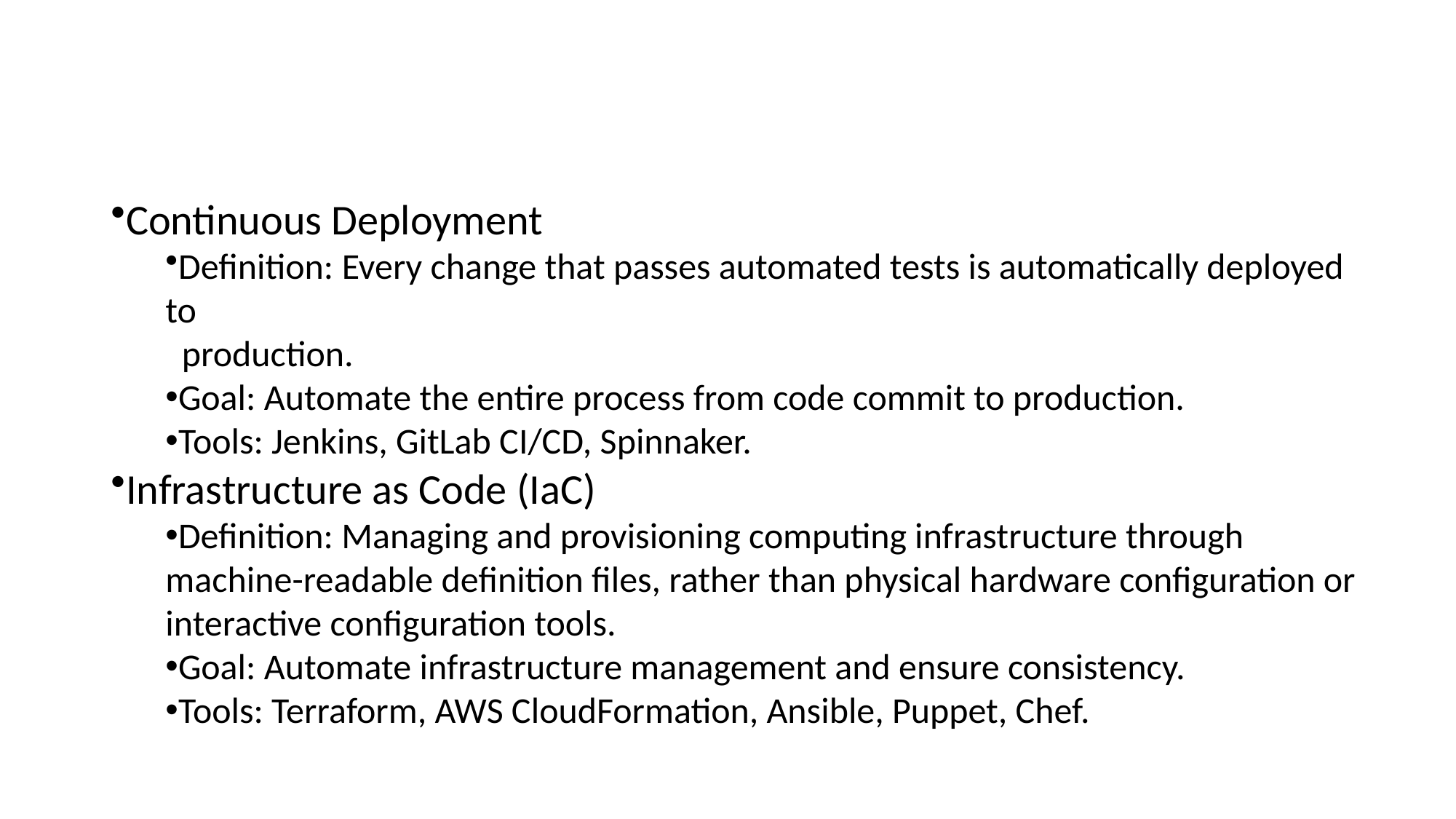

#
Continuous Deployment
Definition: Every change that passes automated tests is automatically deployed to
  production.
Goal: Automate the entire process from code commit to production.
Tools: Jenkins, GitLab CI/CD, Spinnaker.
Infrastructure as Code (IaC)
Definition: Managing and provisioning computing infrastructure through
machine-readable definition files, rather than physical hardware configuration or
interactive configuration tools.
Goal: Automate infrastructure management and ensure consistency.
Tools: Terraform, AWS CloudFormation, Ansible, Puppet, Chef.